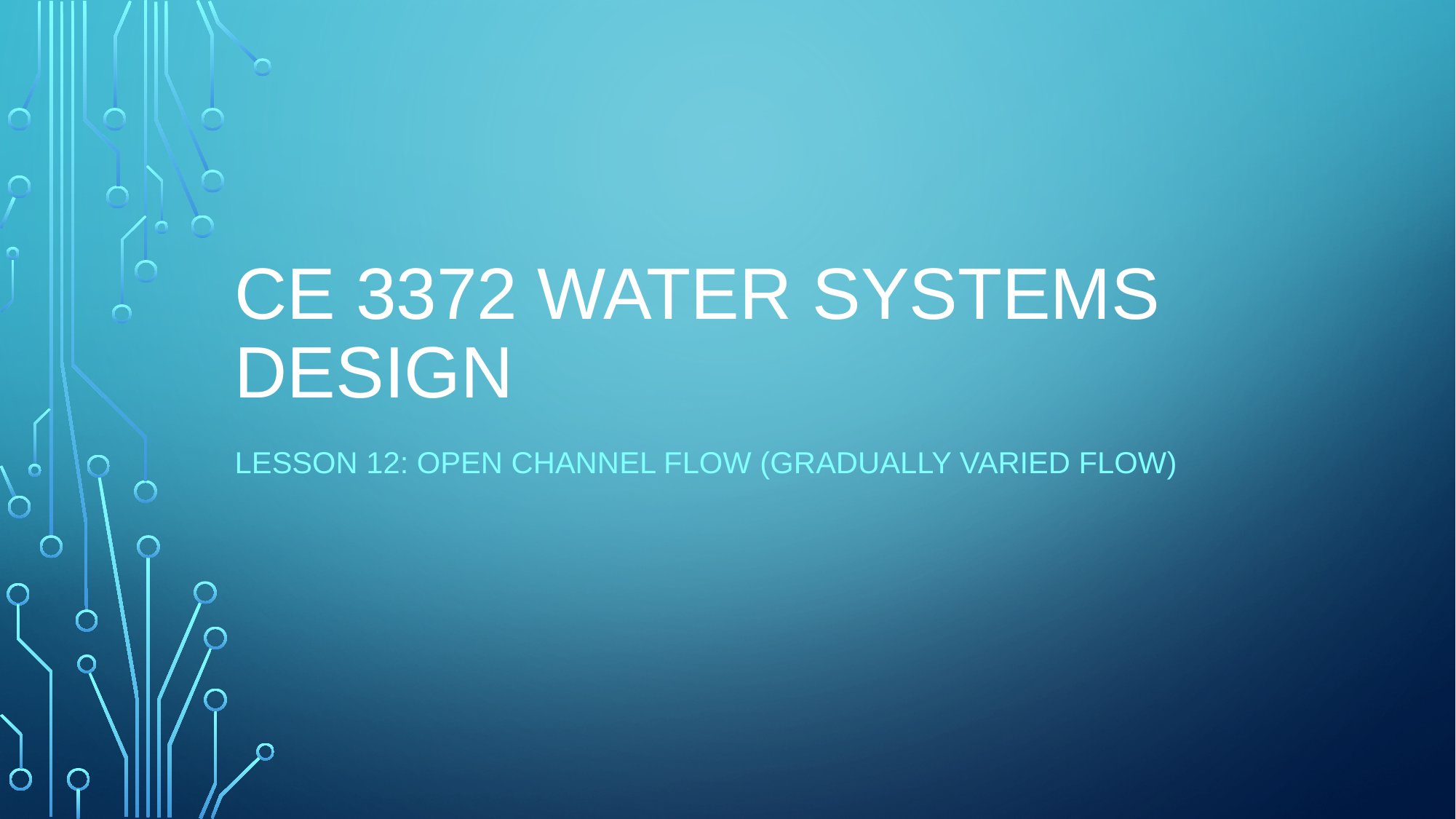

# CE 3372 Water Systems Design
Lesson 12: OPEN CHANNEL FLOW (gradually varied FLOW)